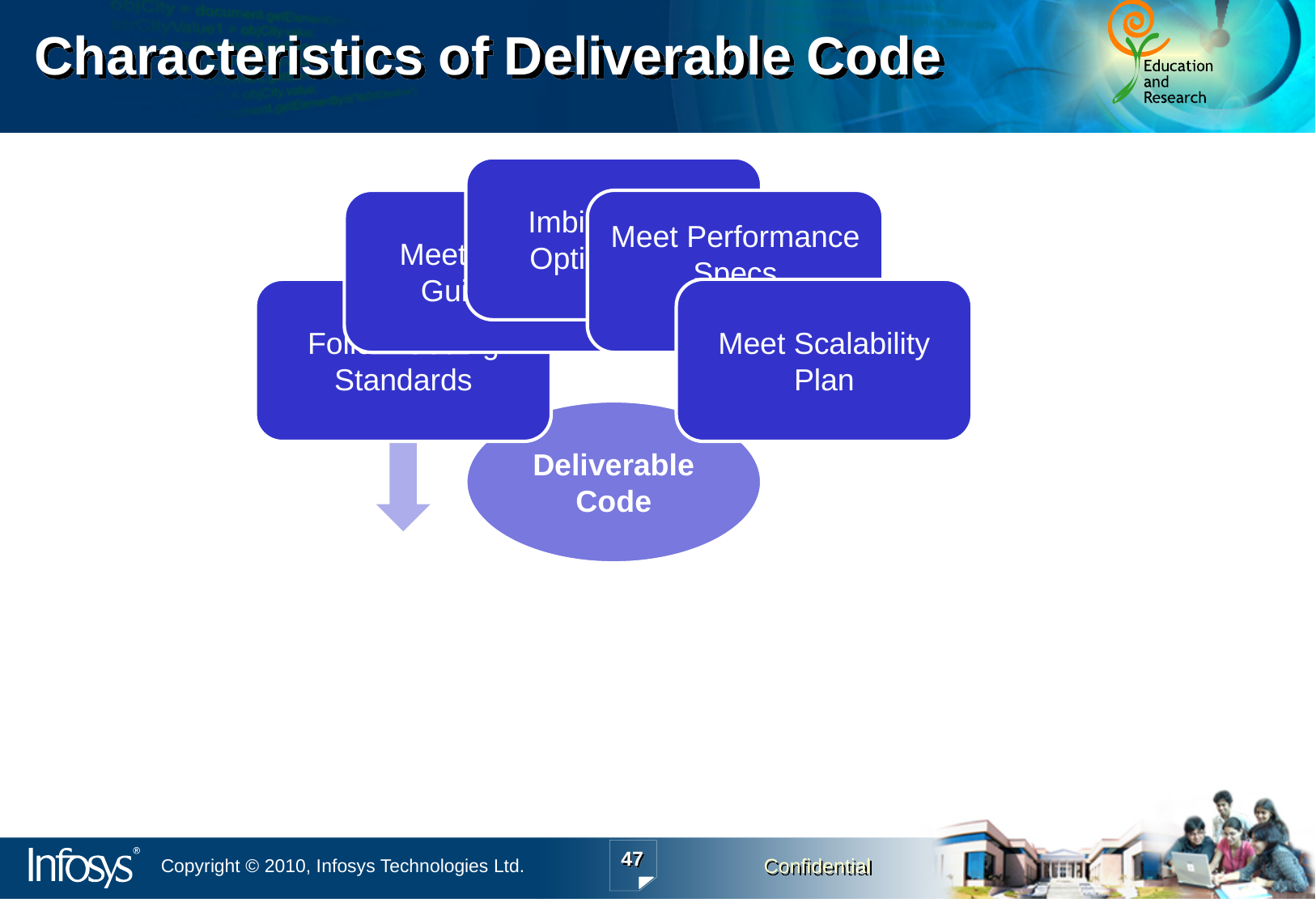

# Characteristics of Deliverable Code
Deliverable Code
Follow Coding Standards
Meet Scalability Plan